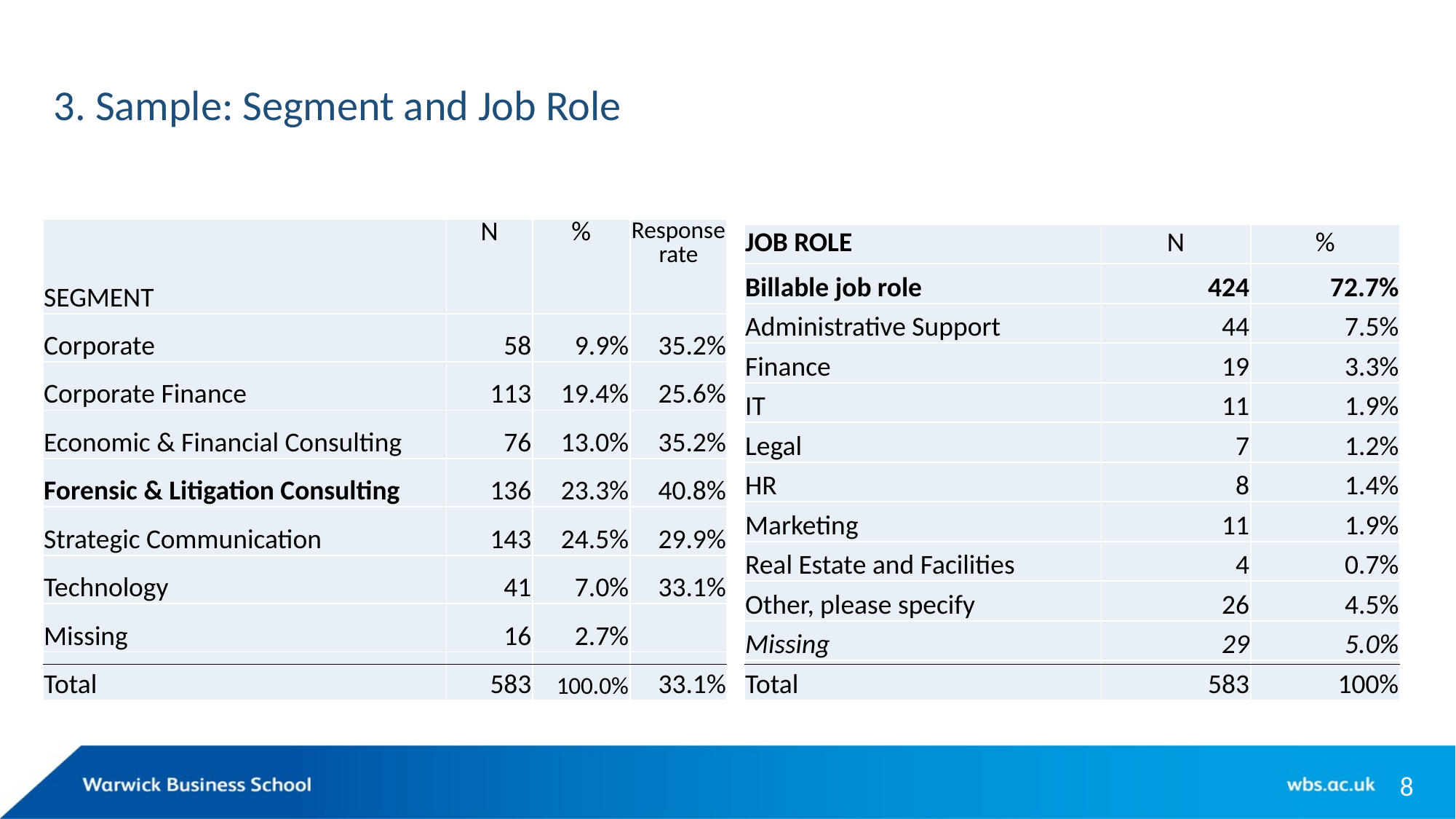

# 3. Sample: Segment and Job Role

| SEGMENT | N | % | Response rate |
| --- | --- | --- | --- |
| Corporate | 58 | 9.9% | 35.2% |
| Corporate Finance | 113 | 19.4% | 25.6% |
| Economic & Financial Consulting | 76 | 13.0% | 35.2% |
| Forensic & Litigation Consulting | 136 | 23.3% | 40.8% |
| Strategic Communication | 143 | 24.5% | 29.9% |
| Technology | 41 | 7.0% | 33.1% |
| Missing | 16 | 2.7% |  |
| Total | 583 | 100.0% | 33.1% |
| JOB ROLE | N | % |
| --- | --- | --- |
| Billable job role | 424 | 72.7% |
| Administrative Support | 44 | 7.5% |
| Finance | 19 | 3.3% |
| IT | 11 | 1.9% |
| Legal | 7 | 1.2% |
| HR | 8 | 1.4% |
| Marketing | 11 | 1.9% |
| Real Estate and Facilities | 4 | 0.7% |
| Other, please specify | 26 | 4.5% |
| Missing | 29 | 5.0% |
| Total | 583 | 100% |
8